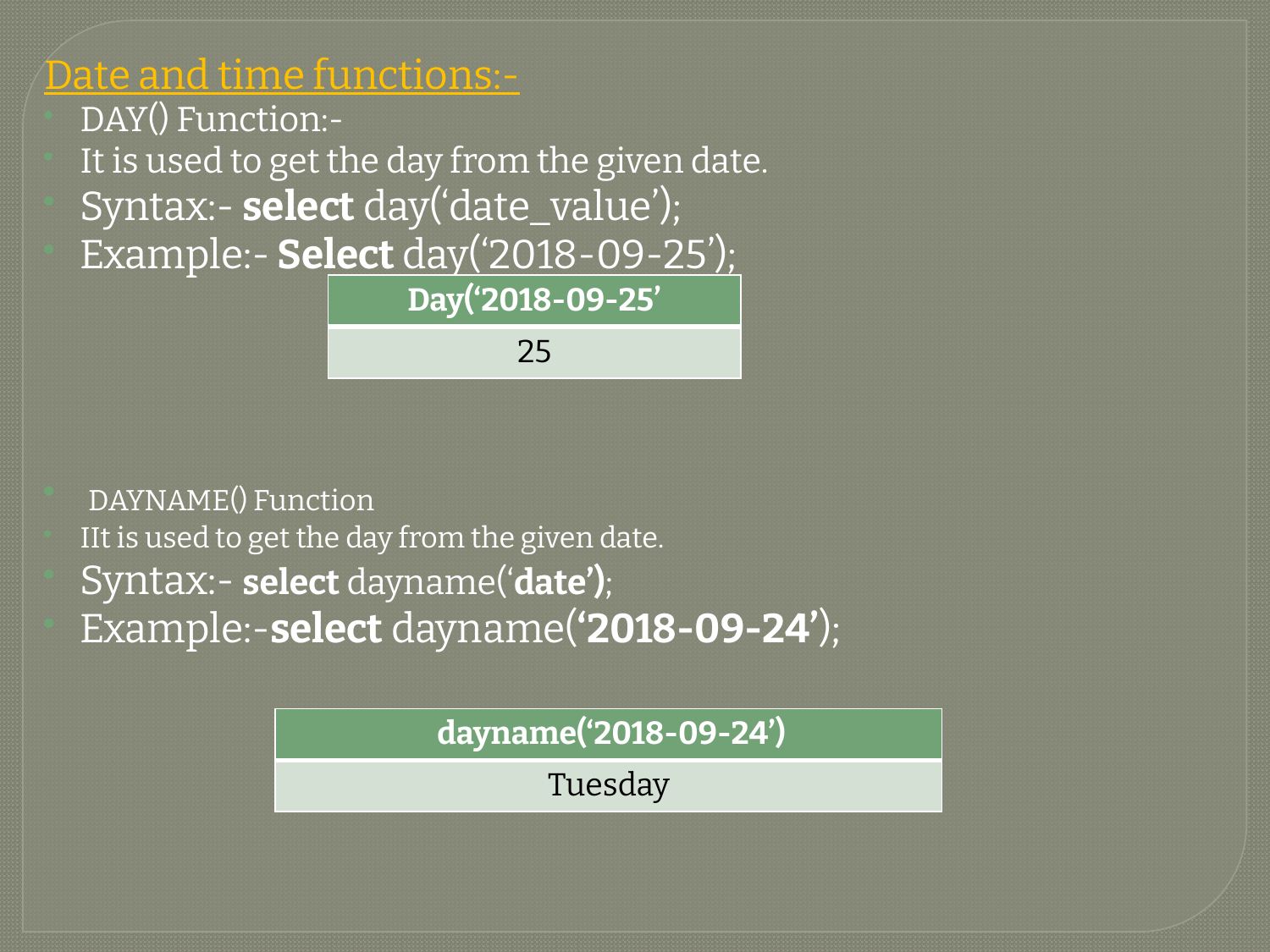

Date and time functions:-
DAY() Function:-
It is used to get the day from the given date.
Syntax:- select day(‘date_value’);
Example:- Select day(‘2018-09-25’);

 DAYNAME() Function
IIt is used to get the day from the given date.
Syntax:- select dayname(‘date’);
Example:-select dayname(‘2018-09-24’);

| Day(‘2018-09-25’ |
| --- |
| 25 |
| dayname(‘2018-09-24’) |
| --- |
| Tuesday |